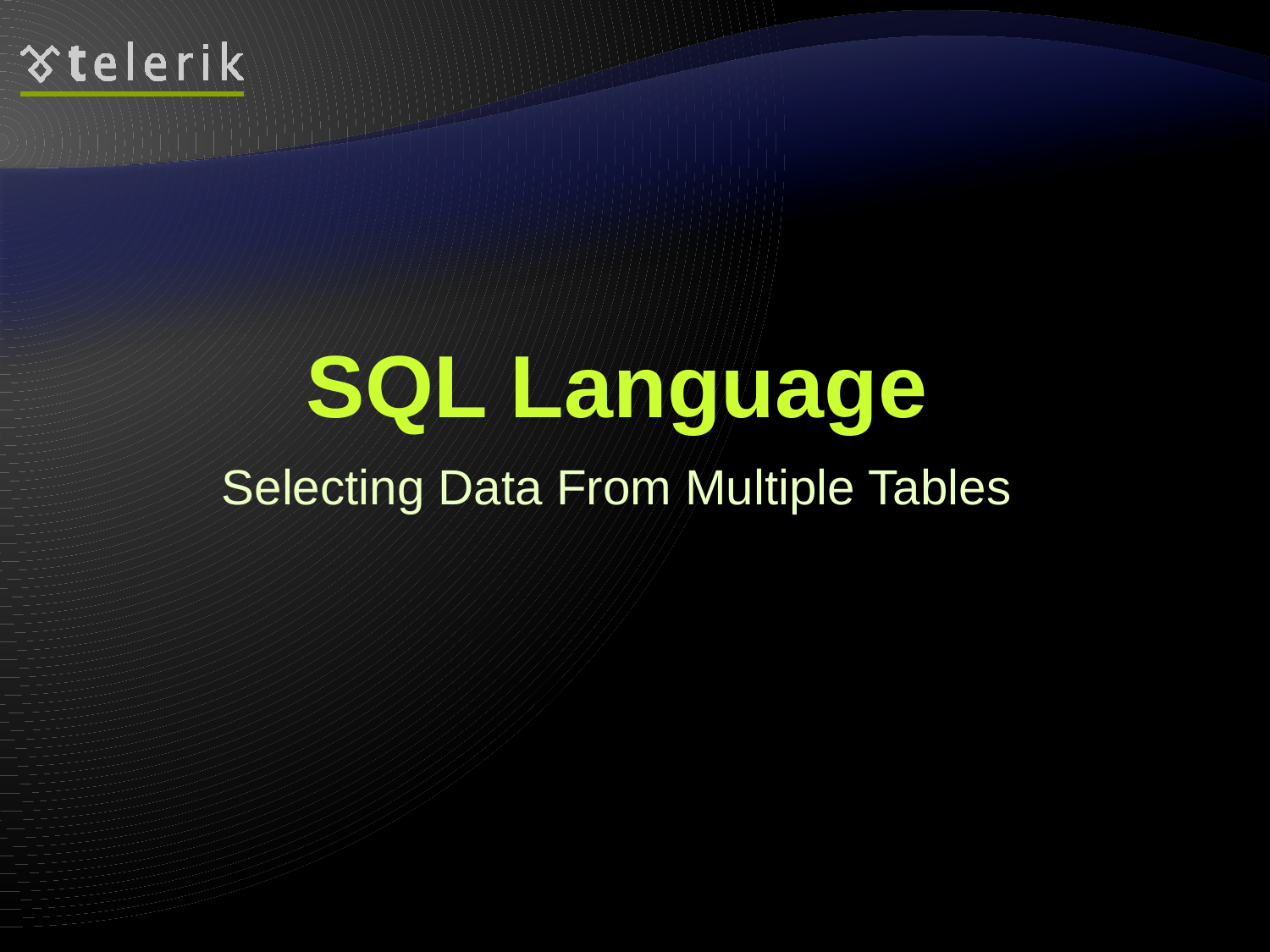

# SQL Language
Selecting Data From Multiple Tables